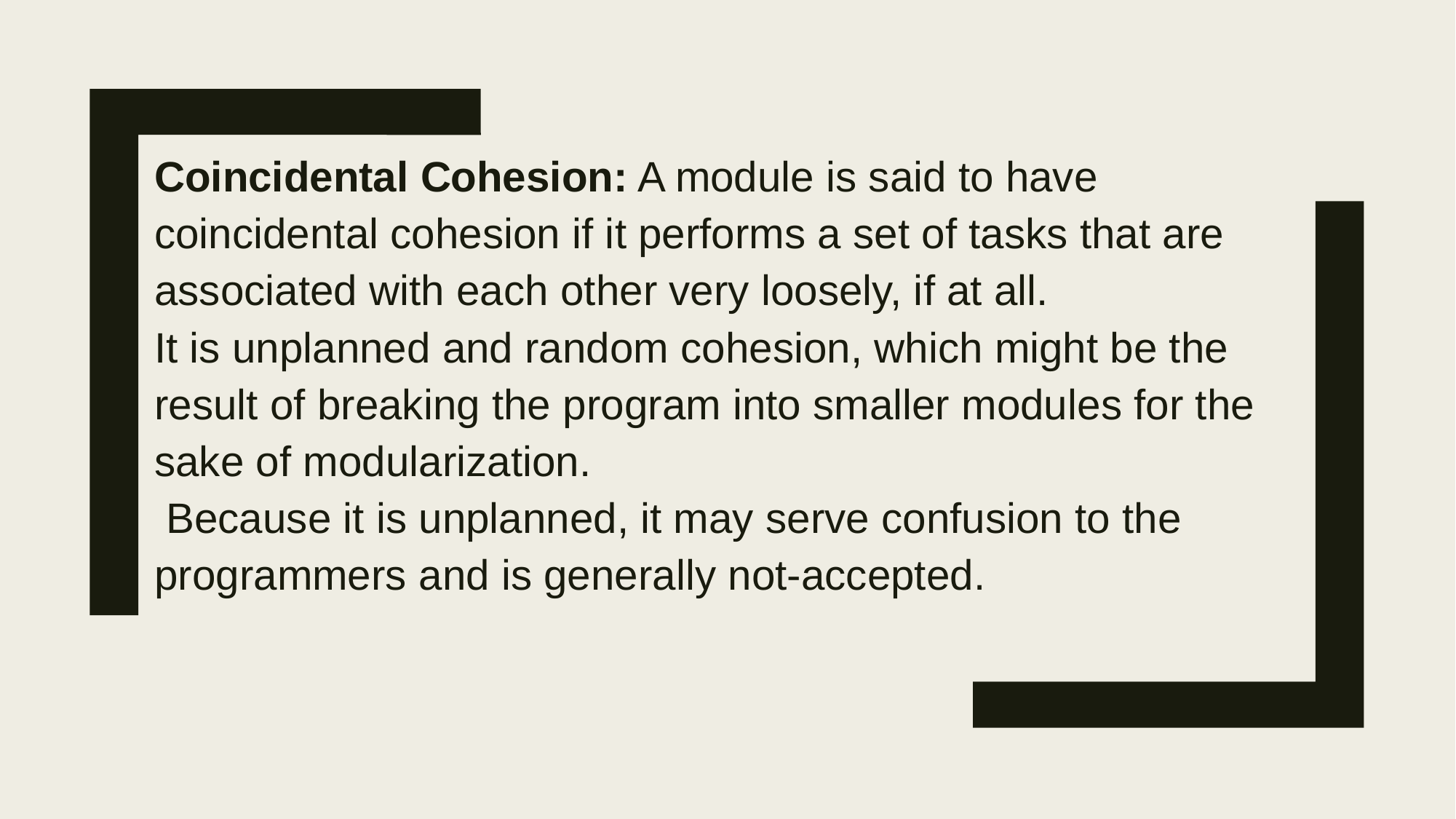

Coincidental Cohesion: A module is said to have coincidental cohesion if it performs a set of tasks that are associated with each other very loosely, if at all.
It is unplanned and random cohesion, which might be the result of breaking the program into smaller modules for the sake of modularization.
 Because it is unplanned, it may serve confusion to the programmers and is generally not-accepted.